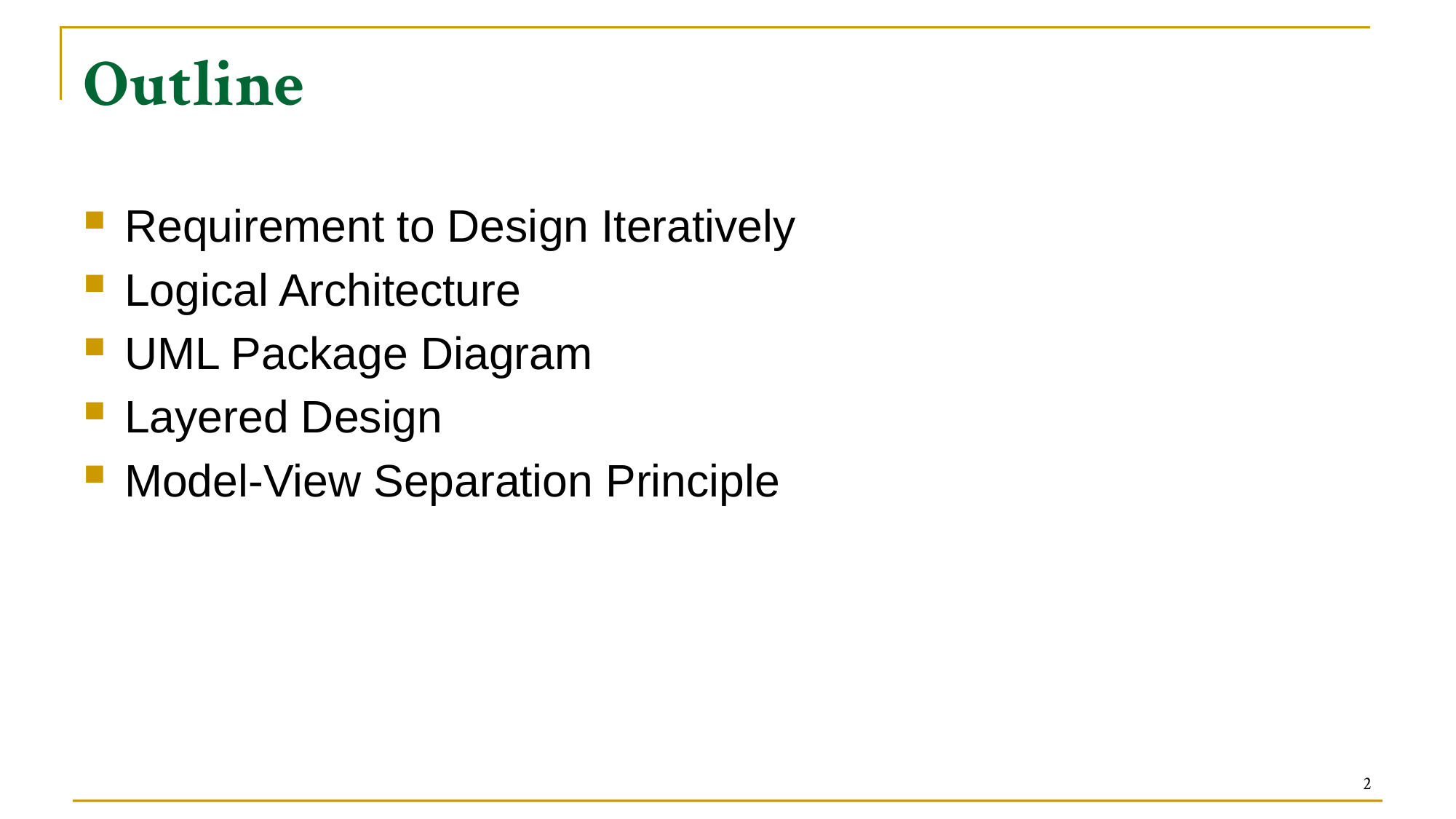

# Outline
Requirement to Design Iteratively
Logical Architecture
UML Package Diagram
Layered Design
Model-View Separation Principle

2